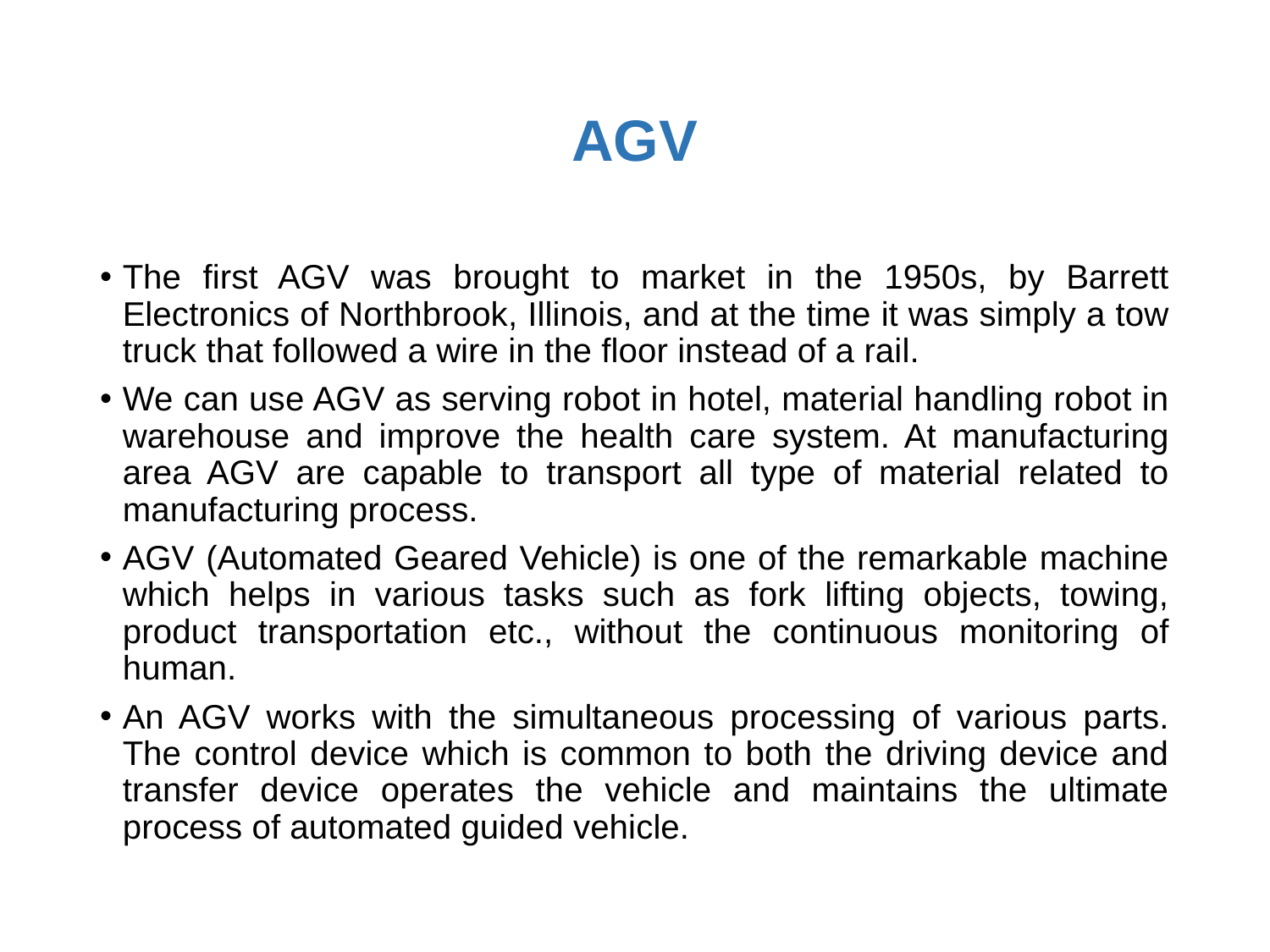

# AGV
The first AGV was brought to market in the 1950s, by Barrett Electronics of Northbrook, Illinois, and at the time it was simply a tow truck that followed a wire in the floor instead of a rail.
We can use AGV as serving robot in hotel, material handling robot in warehouse and improve the health care system. At manufacturing area AGV are capable to transport all type of material related to manufacturing process.
AGV (Automated Geared Vehicle) is one of the remarkable machine which helps in various tasks such as fork lifting objects, towing, product transportation etc., without the continuous monitoring of human.
An AGV works with the simultaneous processing of various parts. The control device which is common to both the driving device and transfer device operates the vehicle and maintains the ultimate process of automated guided vehicle.